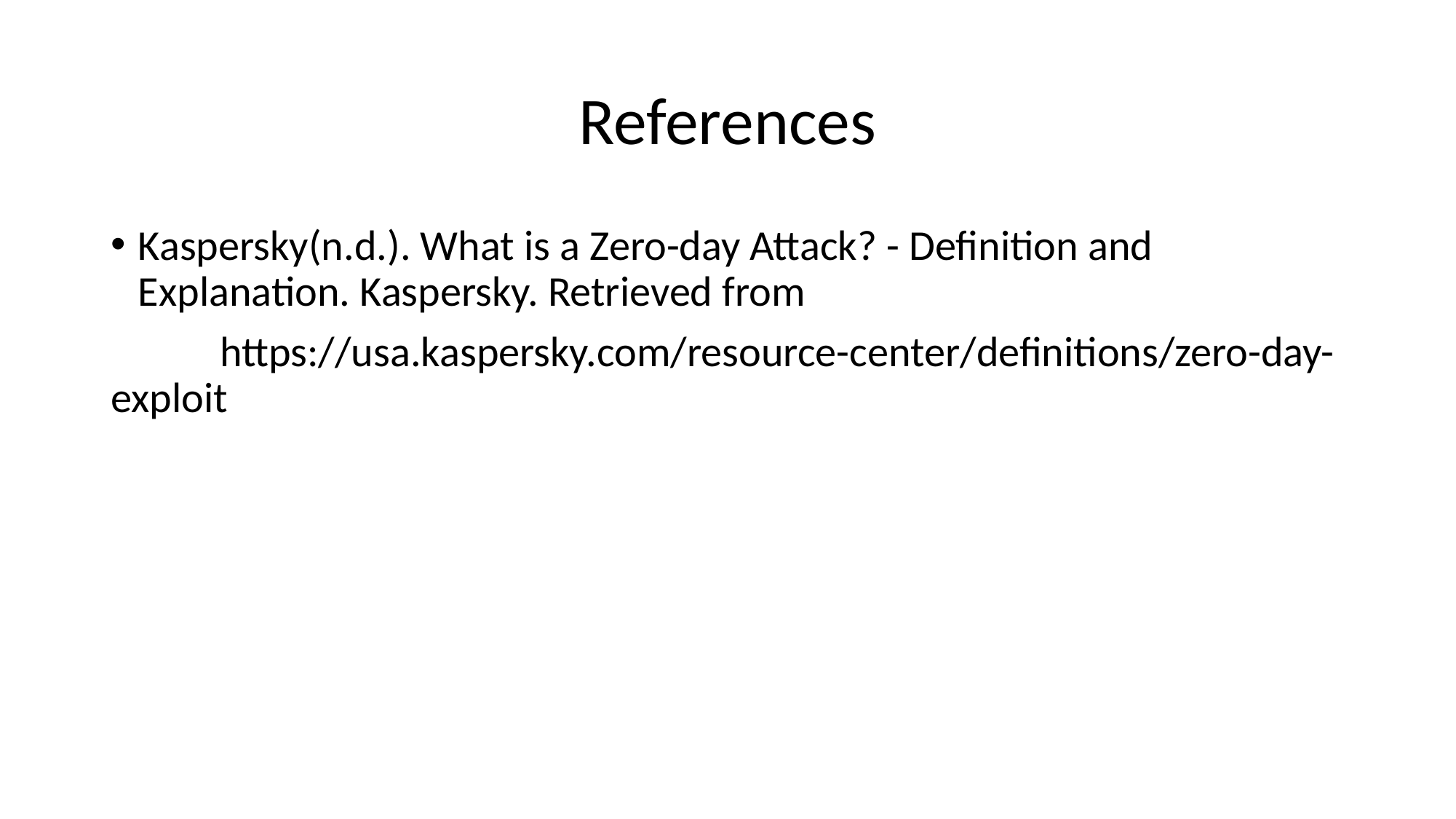

# References
Kaspersky(n.d.). What is a Zero-day Attack? - Definition and Explanation. Kaspersky. Retrieved from
https://usa.kaspersky.com/resource-center/definitions/zero-day-exploit